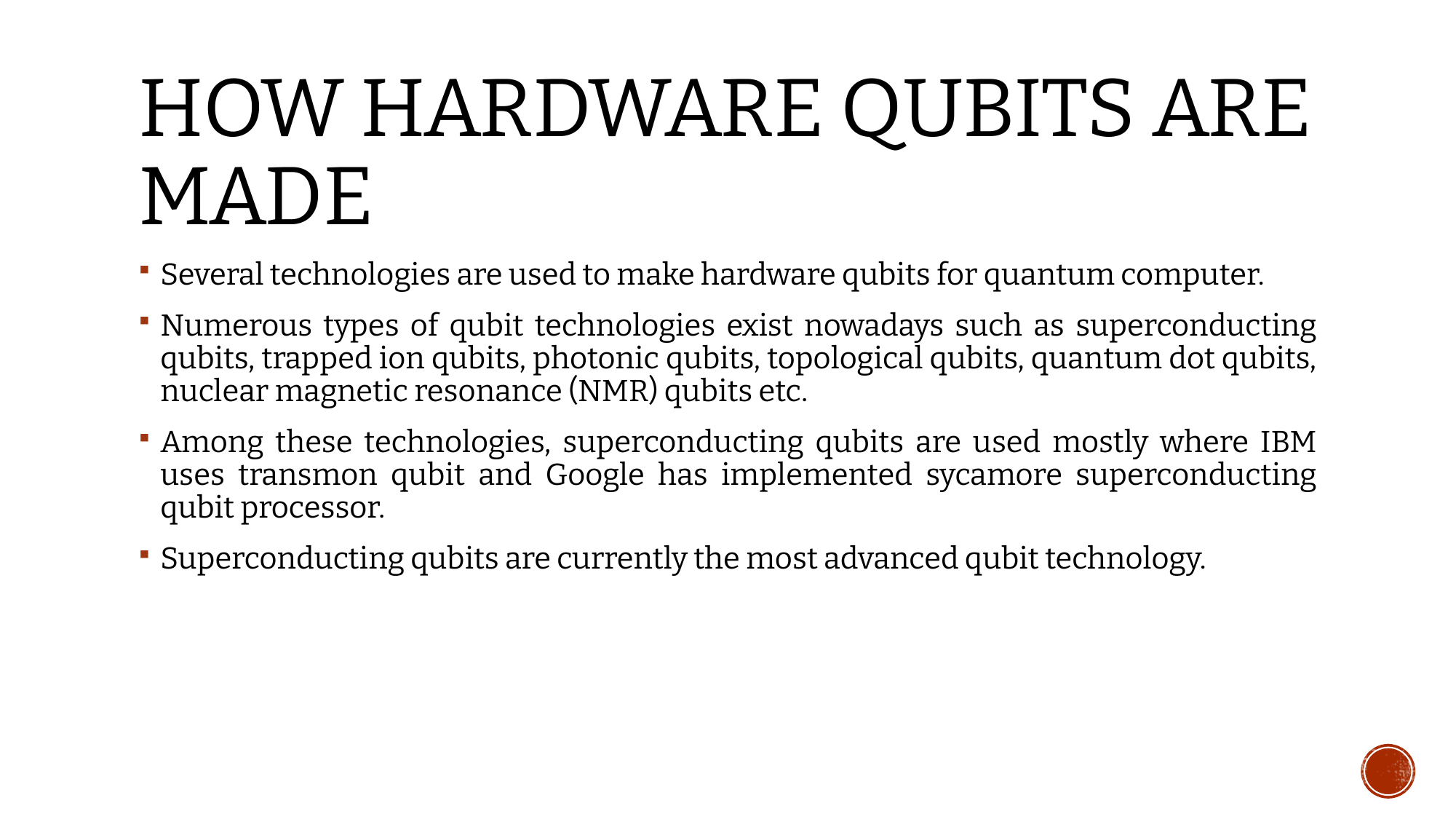

# How hardware qubits are made
Several technologies are used to make hardware qubits for quantum computer.
Numerous types of qubit technologies exist nowadays such as superconducting qubits, trapped ion qubits, photonic qubits, topological qubits, quantum dot qubits, nuclear magnetic resonance (NMR) qubits etc.
Among these technologies, superconducting qubits are used mostly where IBM uses transmon qubit and Google has implemented sycamore superconducting qubit processor.
Superconducting qubits are currently the most advanced qubit technology.